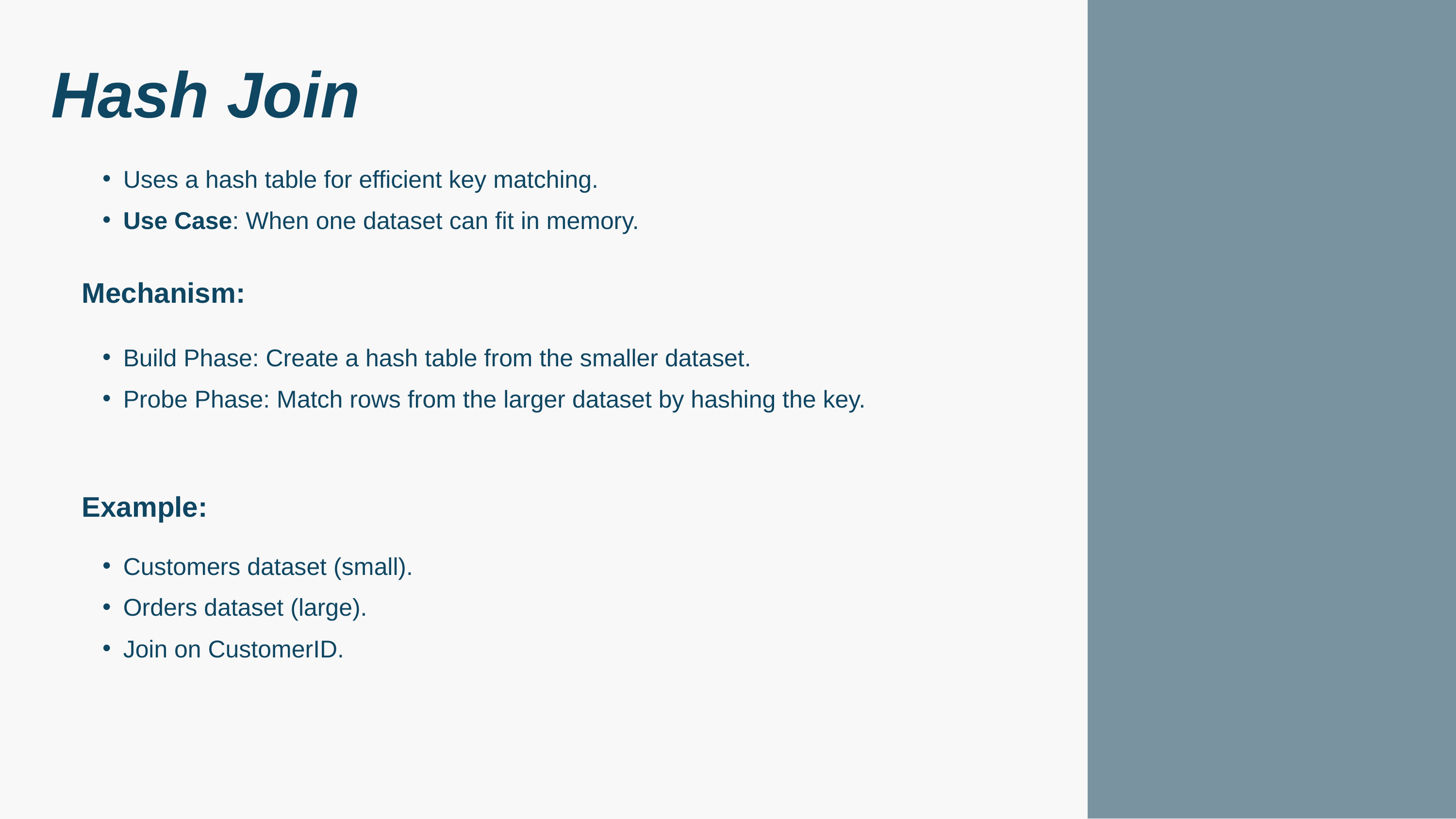

Hash Join
Uses a hash table for efficient key matching.
Use Case: When one dataset can fit in memory.

Mechanism:

Build Phase: Create a hash table from the smaller dataset.
Probe Phase: Match rows from the larger dataset by hashing the key.

Example:

Customers dataset (small).
Orders dataset (large).
Join on CustomerID.